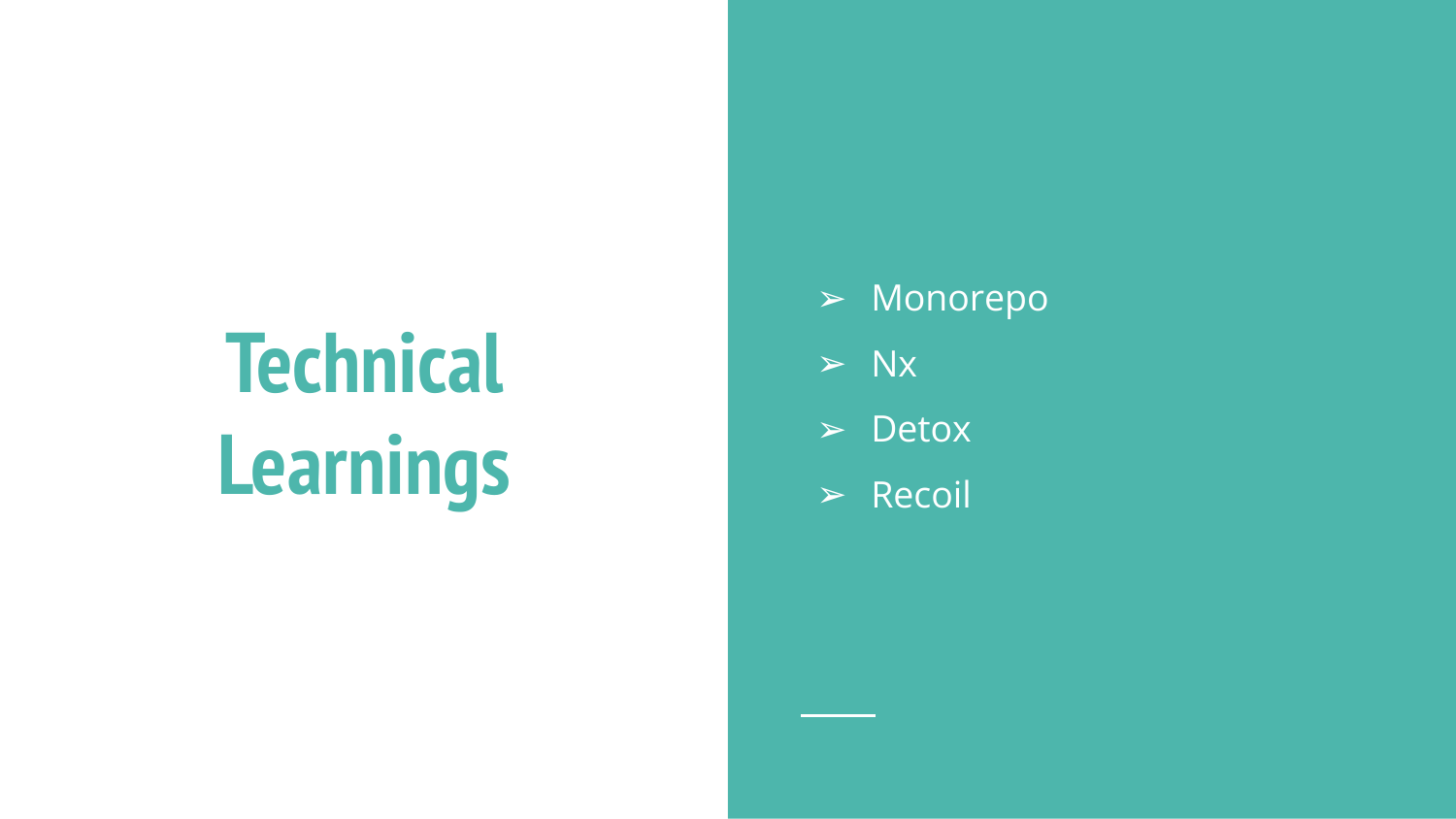

Monorepo
Nx
Detox
Recoil
# Technical
Learnings